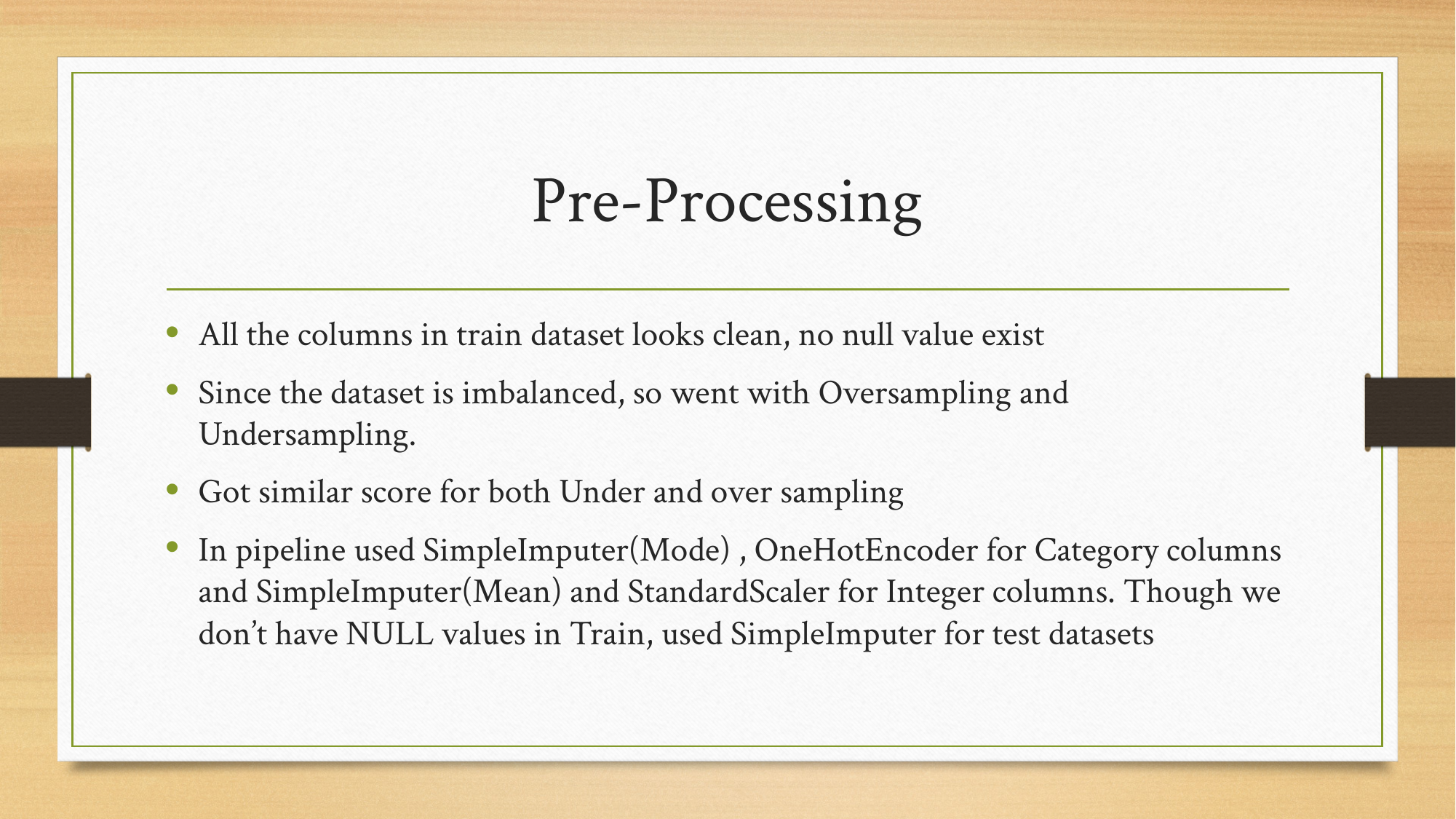

# Pre-Processing
All the columns in train dataset looks clean, no null value exist
Since the dataset is imbalanced, so went with Oversampling and Undersampling.
Got similar score for both Under and over sampling
In pipeline used SimpleImputer(Mode) , OneHotEncoder for Category columns and SimpleImputer(Mean) and StandardScaler for Integer columns. Though we don’t have NULL values in Train, used SimpleImputer for test datasets